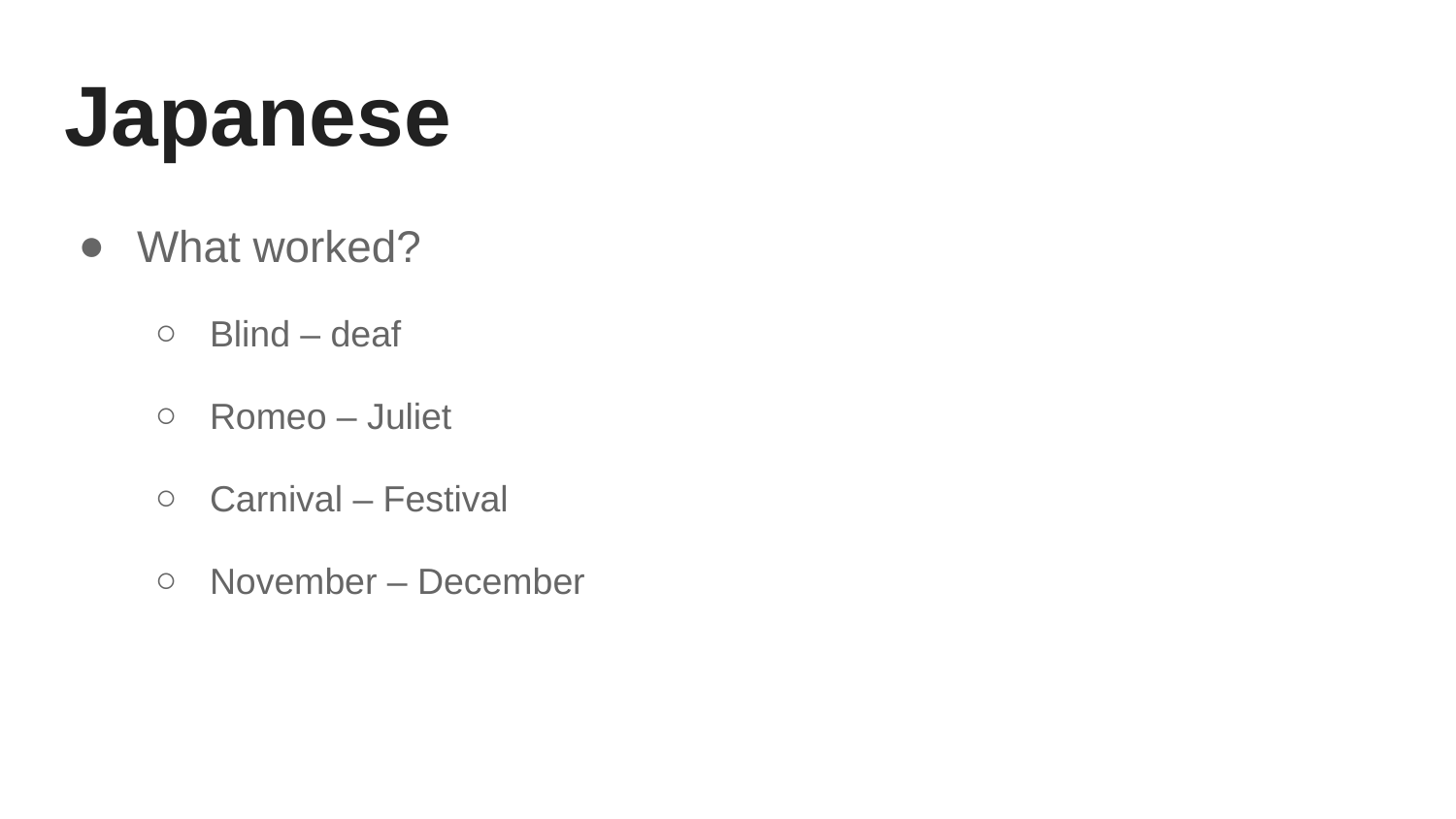

# Japanese
What worked?
Blind – deaf
Romeo – Juliet
Carnival – Festival
November – December